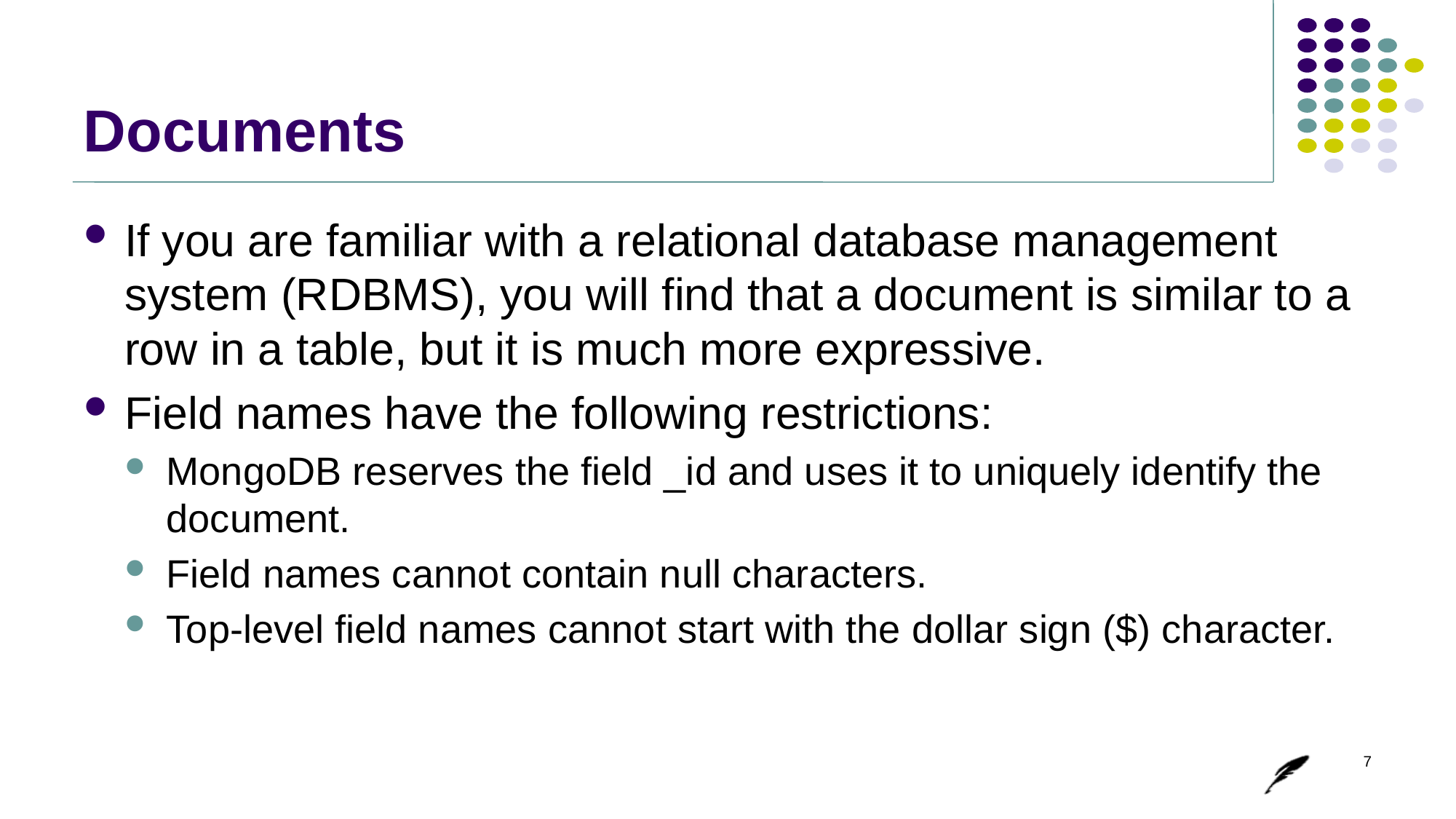

# Documents
If you are familiar with a relational database management system (RDBMS), you will find that a document is similar to a row in a table, but it is much more expressive.
Field names have the following restrictions:
MongoDB reserves the field _id and uses it to uniquely identify the document.
Field names cannot contain null characters.
Top-level field names cannot start with the dollar sign ($) character.
7